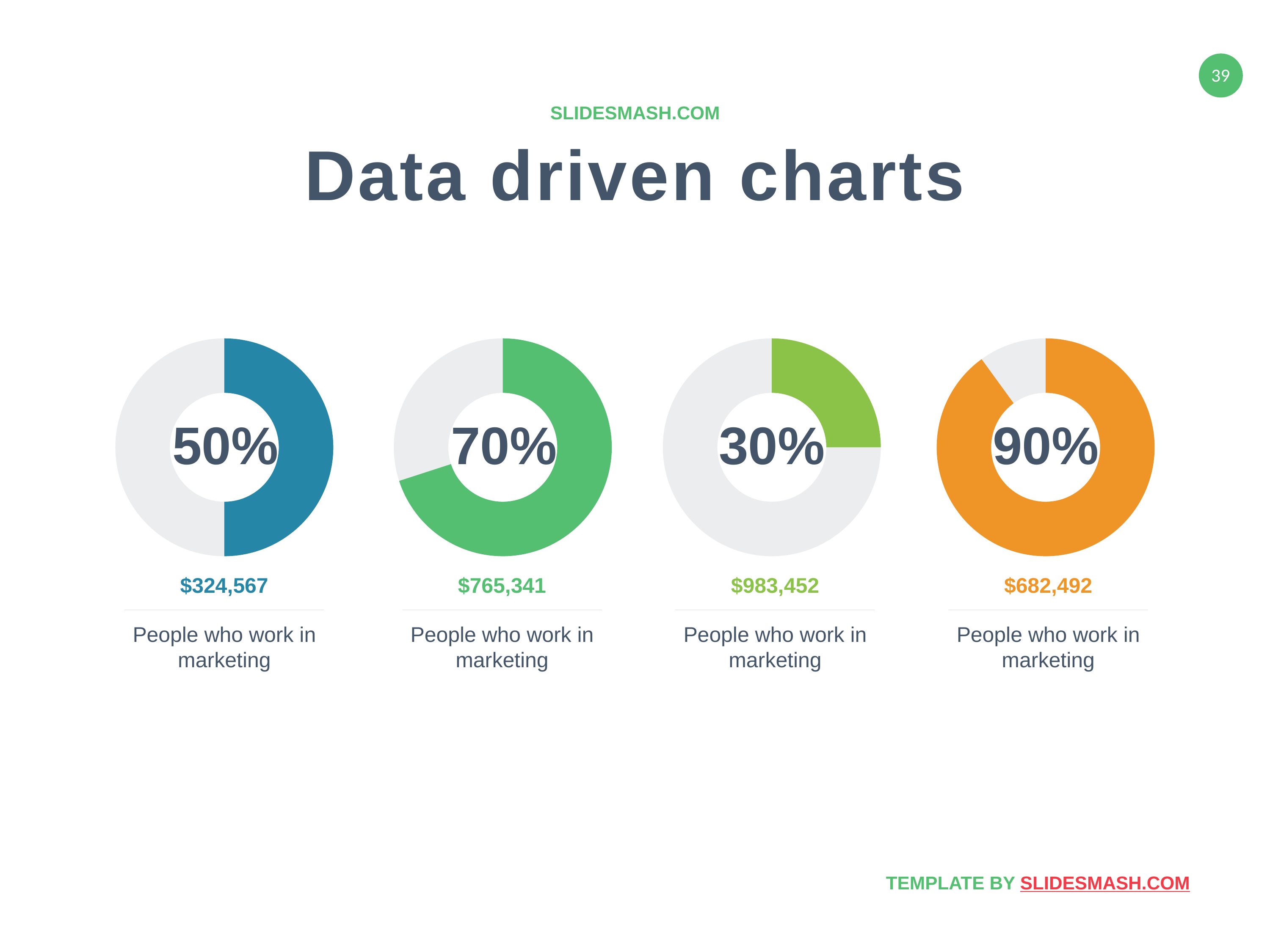

SLIDESMASH.COM
Data driven charts

### Chart

| Category | Sales |
|---|---|
| 1st Qtr | 50.0 |
| 2nd Qtr | 50.0 |

### Chart

| Category | Sales |
|---|---|
| 1st Qtr | 70.0 |
| 2nd Qtr | 30.0 |

### Chart

| Category | Sales |
|---|---|
| 1st Qtr | 25.0 |
| 2nd Qtr | 75.0 |

### Chart

| Category | Sales |
|---|---|
| 1st Qtr | 81.0 |
| 2nd Qtr | 9.0 |
50%
70%
30%
90%
$324,567
$765,341
$983,452
$682,492
People who work in marketing
People who work in marketing
People who work in marketing
People who work in marketing